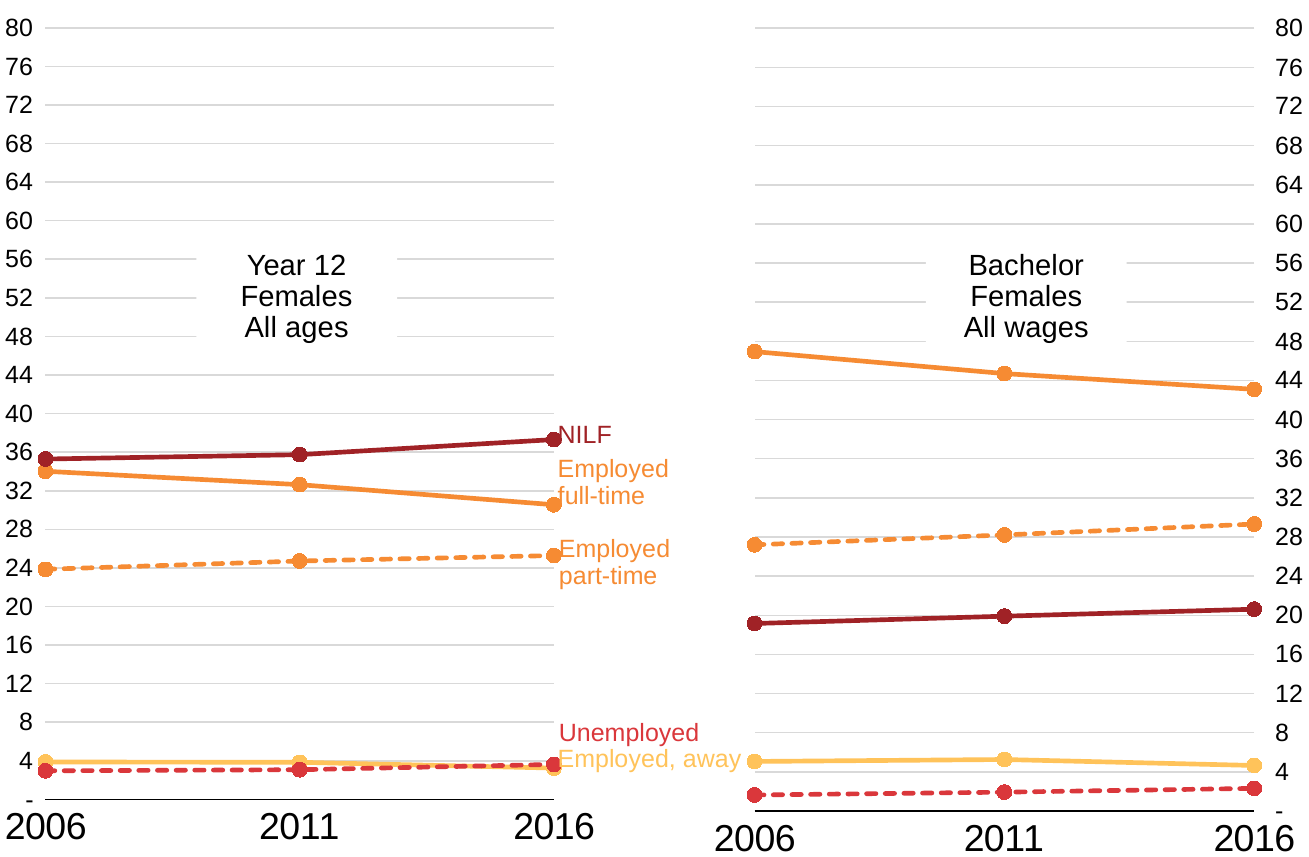

### Chart

| Category | Full-time | Part-time | Employed, away | Unemployed2 | Column2 | Column3 | NILF |
|---|---|---|---|---|---|---|---|
| 2006 | 34.020742537233964 | 23.85416836305829 | 3.877293573671835 | 2.9640607168314204 | None | None | 35.28373480920449 |
| 2011 | 32.62892010453612 | 24.711825648683966 | 3.8468359156244163 | 3.07471532574202 | None | None | 35.73770300541348 |
| 2016 | 30.544323166146224 | 25.27951163020189 | 3.2458171085958125 | 3.6272709433808177 | None | None | 37.303077151675254 |

### Chart

| Category | Full-time | Part-time | Employed, away | Unemployed2 | Column2 | Column3 | NILF |
|---|---|---|---|---|---|---|---|
| 2006 | 46.95024739956076 | 27.19980809986049 | 5.059329503628112 | 1.632282672526259 | None | None | 19.158332324424386 |
| 2011 | 44.707126453475176 | 28.20899180335309 | 5.259106629026841 | 1.9201757332050433 | None | None | 19.904599380939846 |
| 2016 | 43.09466532996291 | 29.323372929033255 | 4.653117076993986 | 2.308831372407025 | None | None | 20.620013291602827 |
Year 12
Females
All ages
Bachelor
Females
All wages
NILF
Employed
full-time
Employed
part-time
Unemployed
Employed, away